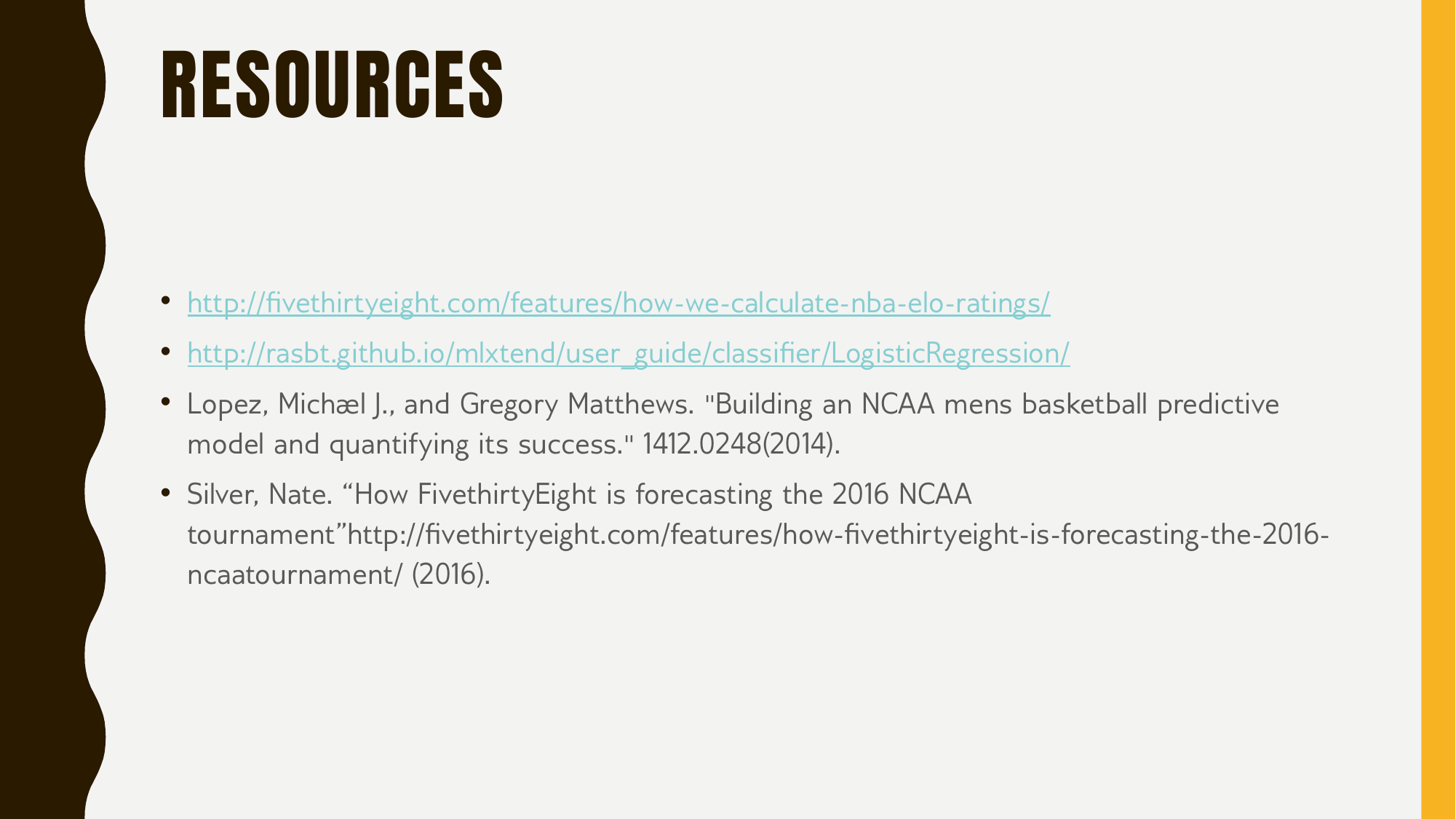

# Resources
http://fivethirtyeight.com/features/how-we-calculate-nba-elo-ratings/
http://rasbt.github.io/mlxtend/user_guide/classifier/LogisticRegression/
Lopez, Michael J., and Gregory Matthews. "Building an NCAA mens basketball predictive model and quantifying its success." 1412.0248(2014).
Silver, Nate. “How FivethirtyEight is forecasting the 2016 NCAA tournament”http://fivethirtyeight.com/features/how-fivethirtyeight-is-forecasting-the-2016-ncaatournament/ (2016).